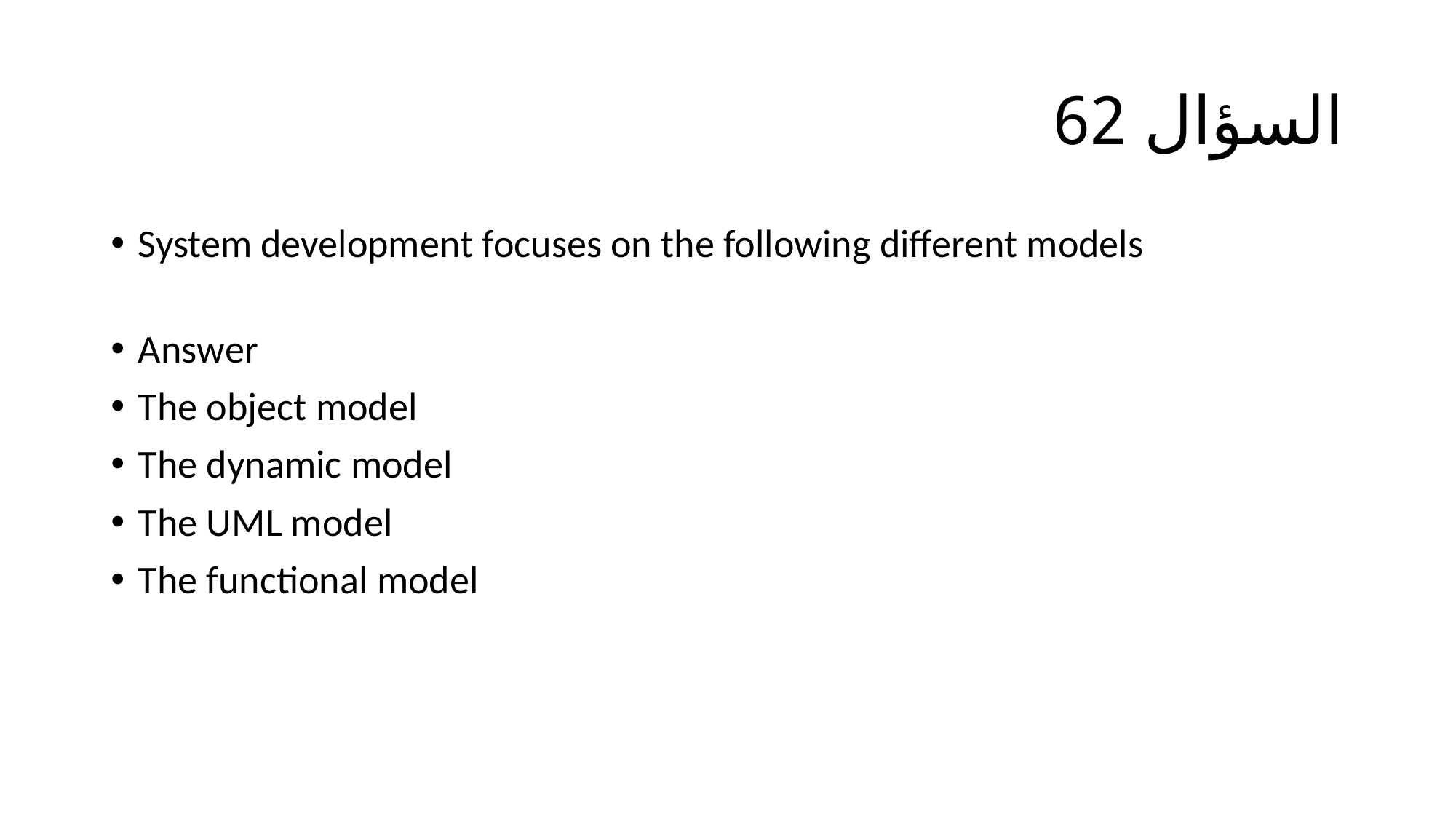

# السؤال 62
System development focuses on the following different models
Answer
The object model
The dynamic model
The UML model
The functional model